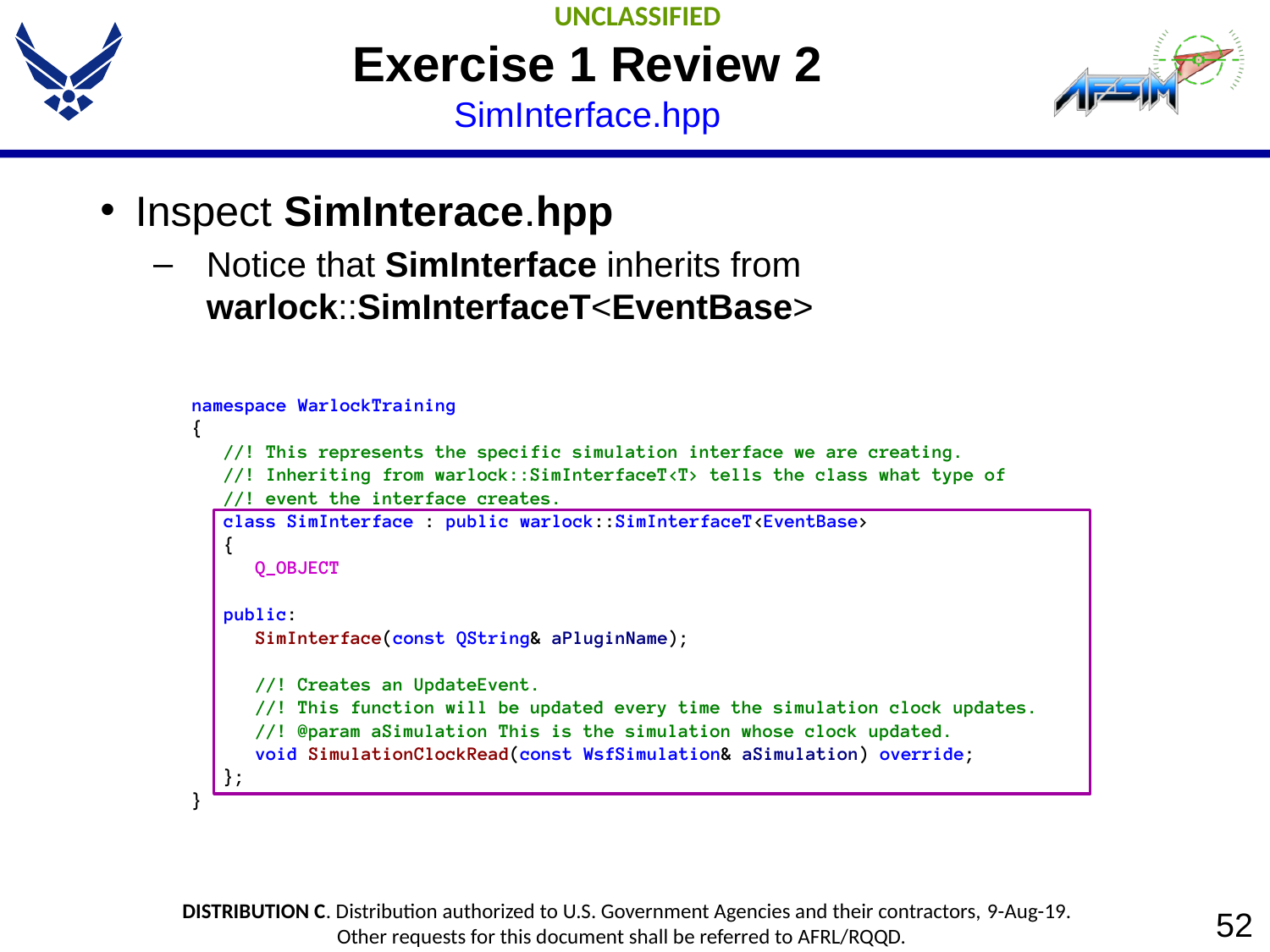

# Exercise 1 Review 2 SimInterface.hpp
Inspect SimInterace.hpp
Notice that SimInterface inherits from warlock::SimInterfaceT<EventBase>

namespace WarlockTraining
{
   //! This represents the specific simulation interface we are creating.
   //! Inheriting from warlock::SimInterfaceT<T> tells the class what type of
   //! event the interface creates.
   class SimInterface : public warlock::SimInterfaceT<EventBase>
   {
      Q_OBJECT

   public:
      SimInterface(const QString& aPluginName);

      //! Creates an UpdateEvent.
      //! This function will be updated every time the simulation clock updates.
      //! @param aSimulation This is the simulation whose clock updated.
      void SimulationClockRead(const WsfSimulation& aSimulation) override;
   };
}